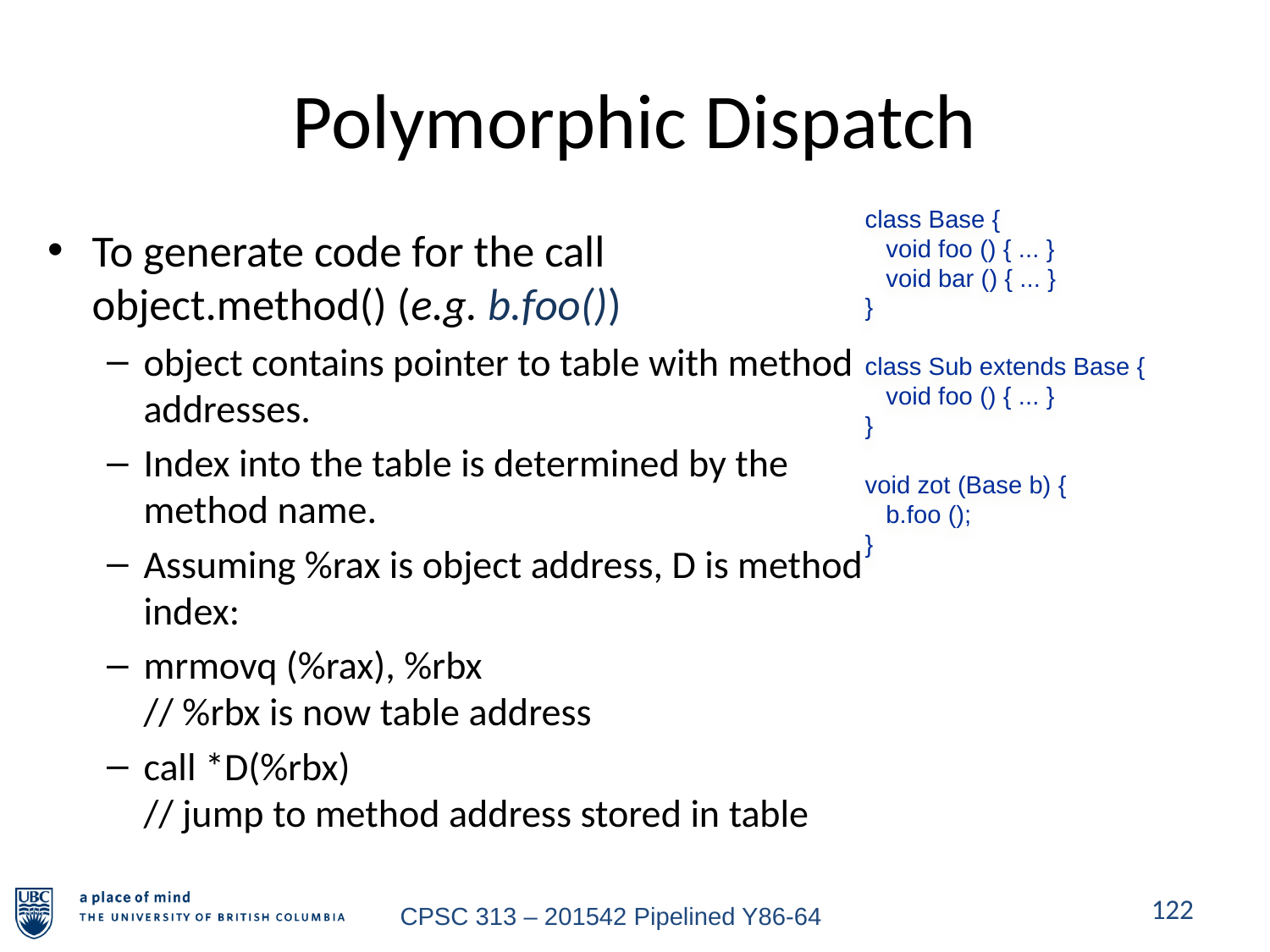

# Polymorphic Dispatch
class Base {
   void foo () { ... }
   void bar () { ... }
}

class Sub extends Base {
   void foo () { ... }
}

void zot (Base b) {
   b.foo ();
}
To generate code for the call object.method() (e.g. b.foo())
object contains pointer to table with method addresses.
Index into the table is determined by the method name.
Assuming %rax is object address, D is method index:
mrmovq (%rax), %rbx
// %rbx is now table address
call *D(%rbx)
// jump to method address stored in table

122